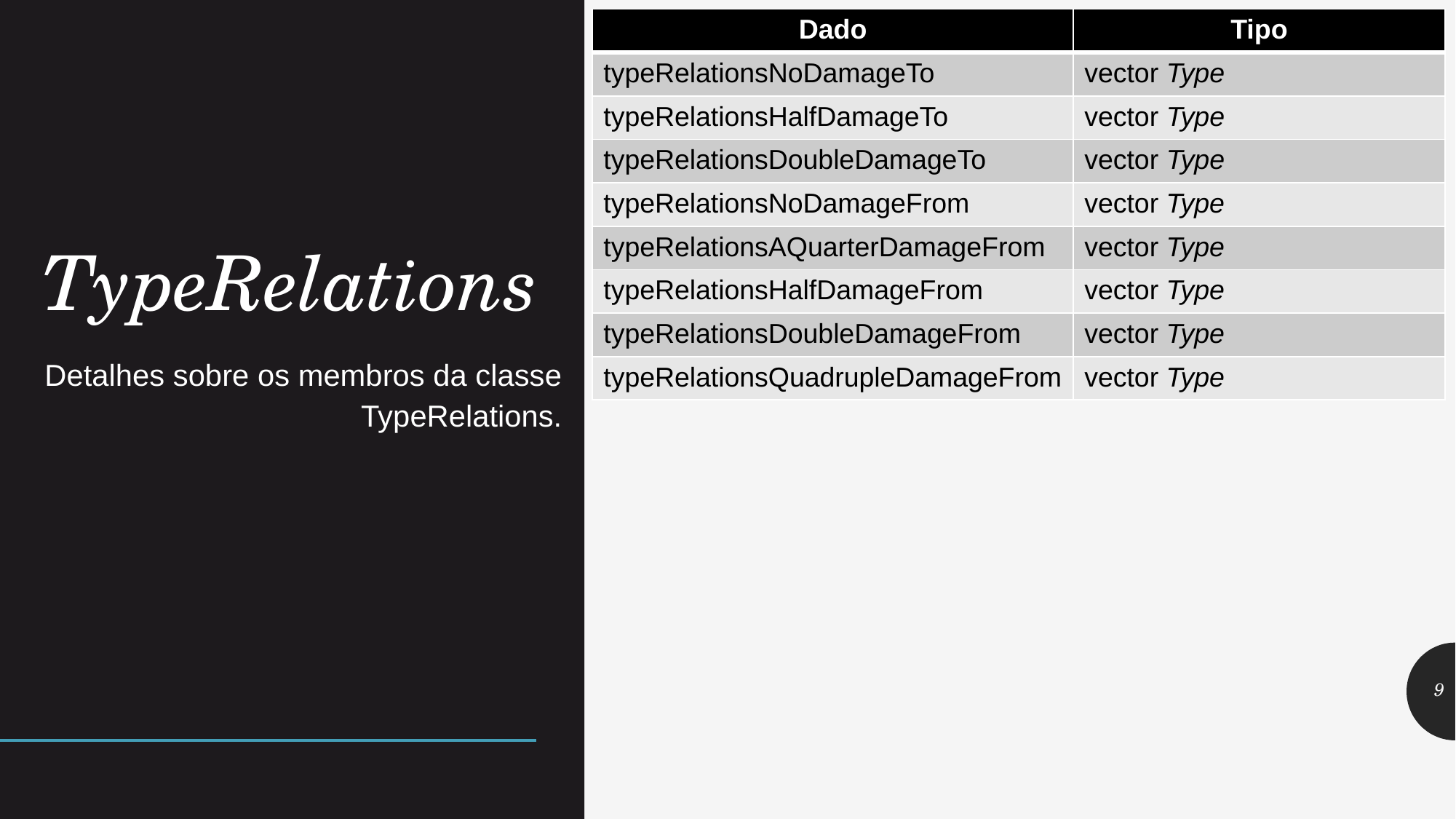

| Dado | Tipo |
| --- | --- |
| typeRelationsNoDamageTo | vector Type |
| typeRelationsHalfDamageTo | vector Type |
| typeRelationsDoubleDamageTo | vector Type |
| typeRelationsNoDamageFrom | vector Type |
| typeRelationsAQuarterDamageFrom | vector Type |
| typeRelationsHalfDamageFrom | vector Type |
| typeRelationsDoubleDamageFrom | vector Type |
| typeRelationsQuadrupleDamageFrom | vector Type |
# TypeRelations
Detalhes sobre os membros da classe TypeRelations.
9